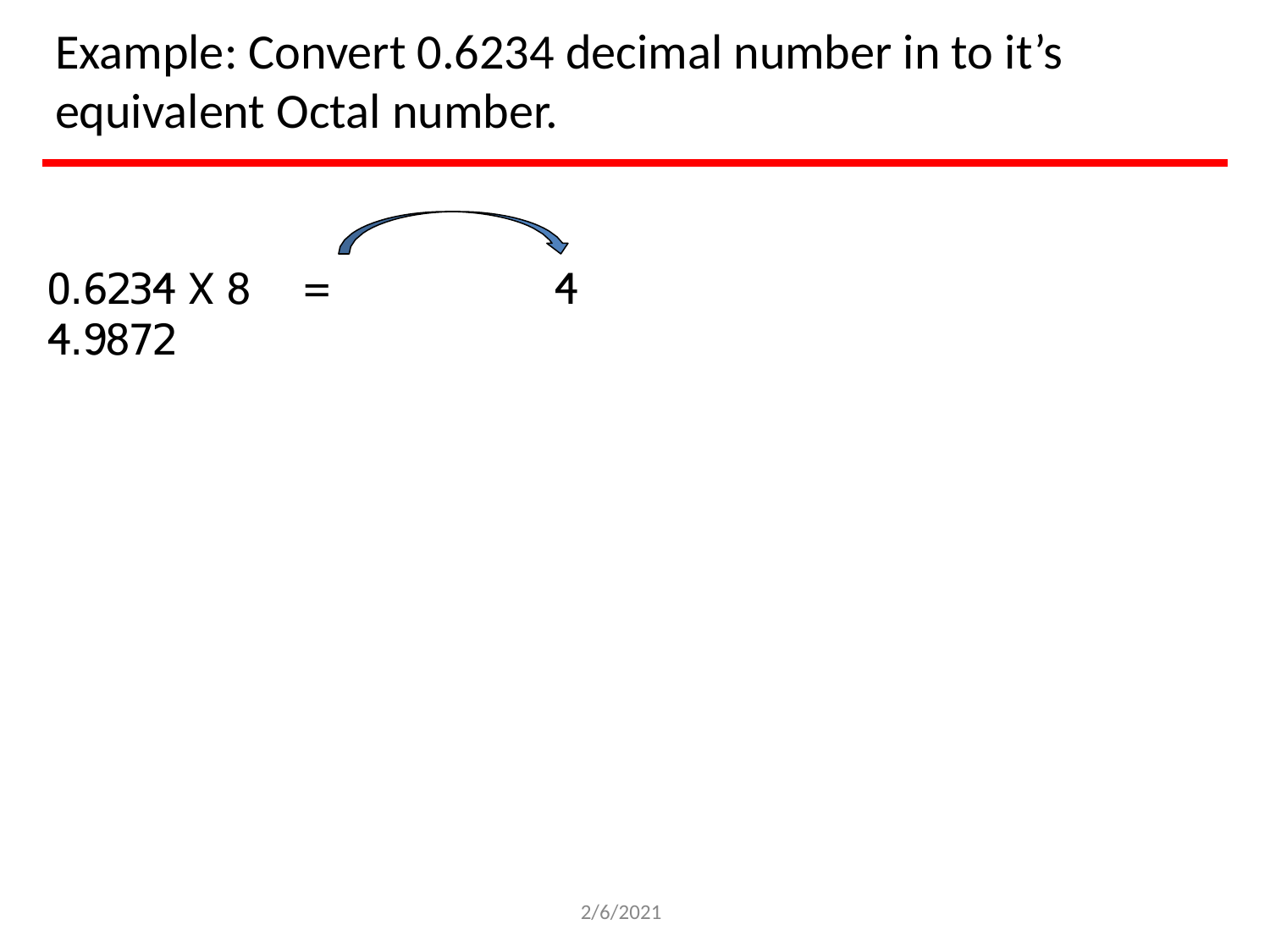

# Example: Convert 0.6234 decimal number in to it’s  equivalent Octal number.

0.6234 X 8	=	4.9872
4
2/6/2021